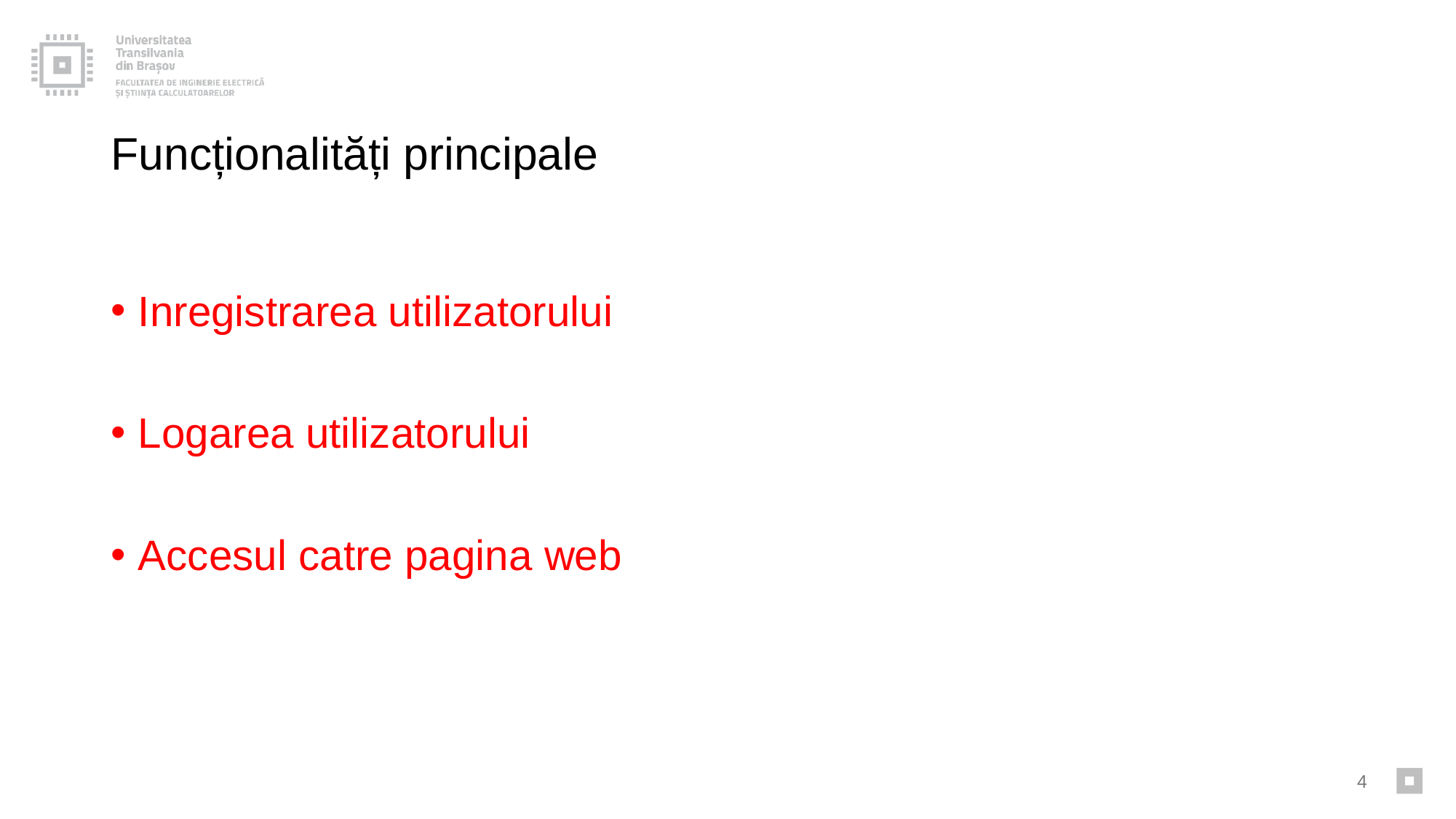

# Funcționalități principale

Inregistrarea utilizatorului

Logarea utilizatorului

Accesul catre pagina web
4